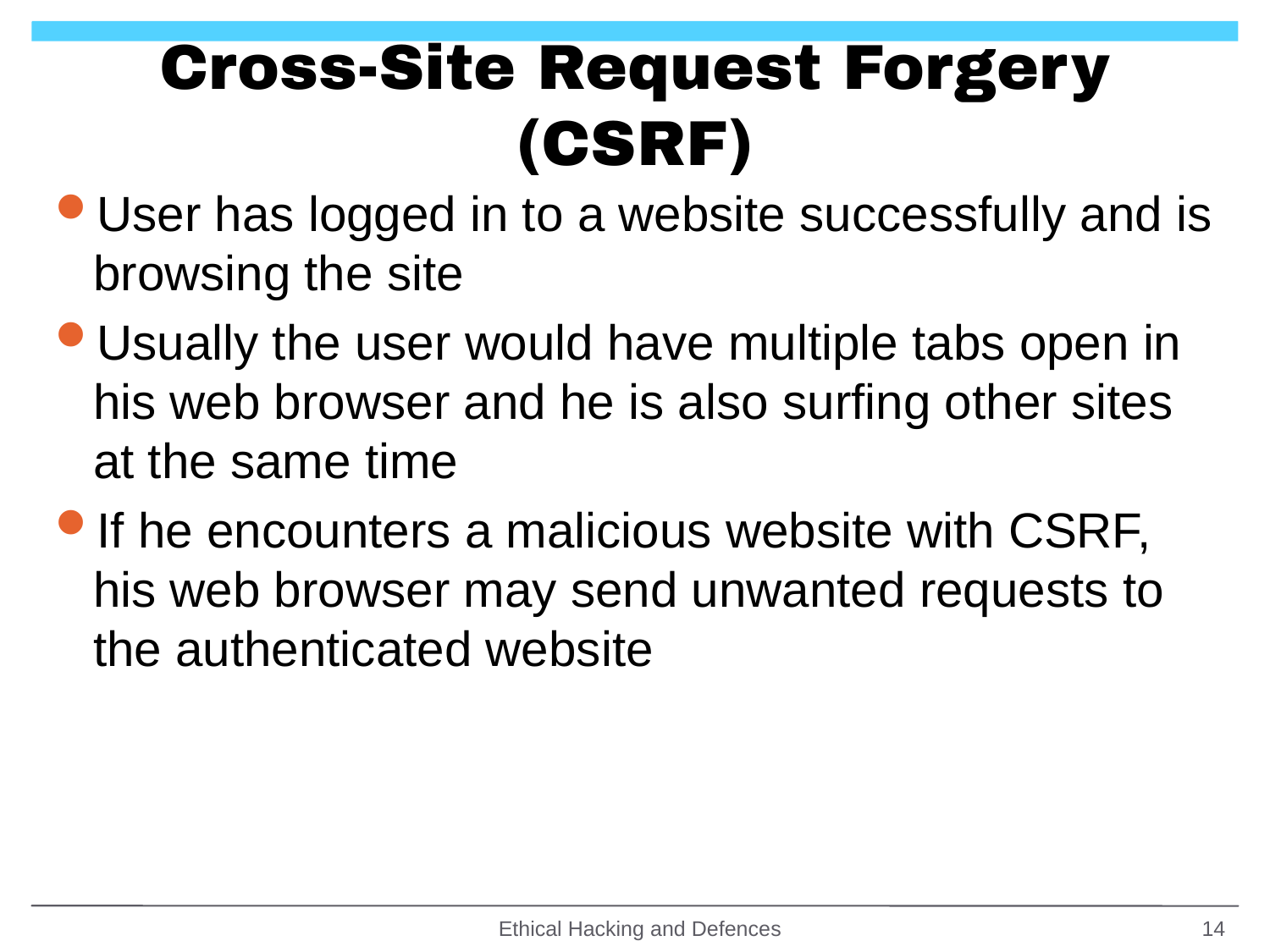

# Cross-Site Request Forgery (CSRF)
User has logged in to a website successfully and is browsing the site
Usually the user would have multiple tabs open in his web browser and he is also surfing other sites at the same time
If he encounters a malicious website with CSRF, his web browser may send unwanted requests to the authenticated website

Ethical Hacking and Defences
14